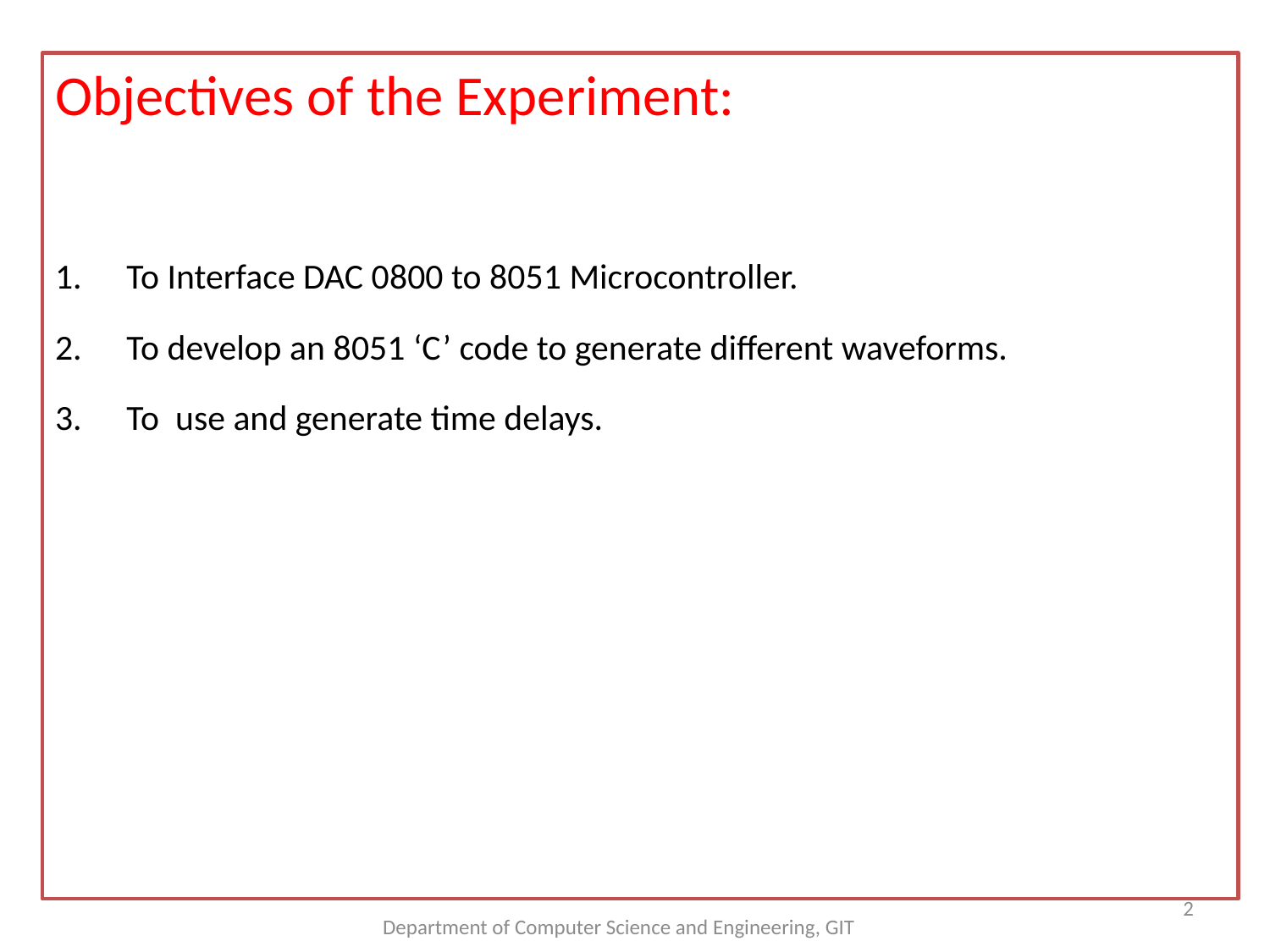

Objectives of the Experiment:

To Interface DAC 0800 to 8051 Microcontroller.
To develop an 8051 ‘C’ code to generate different waveforms.
To  use and generate time delays.

2
Department of Computer Science and Engineering, GIT